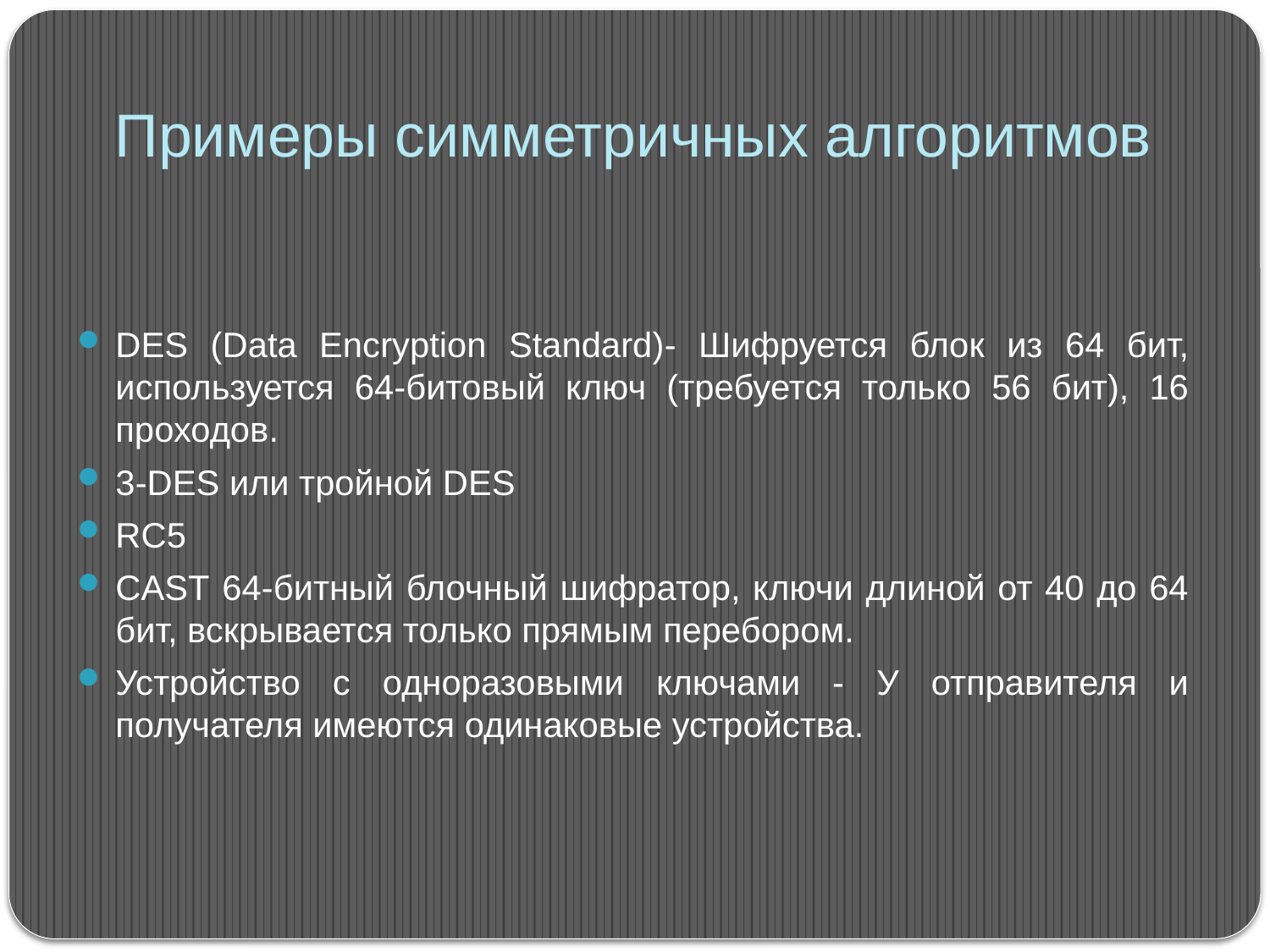

# Примеры симметричных алгоритмов
DES (Data Encryption Standard)- Шифруется блок из 64 бит, используется 64-битовый ключ (требуется только 56 бит), 16 проходов.
3-DES или тройной DES
RC5
CAST 64-битный блочный шифратор, ключи длиной от 40 до 64 бит, вскрывается только прямым перебором.
Устройство с одноразовыми ключами - У отправителя и получателя имеются одинаковые устройства.